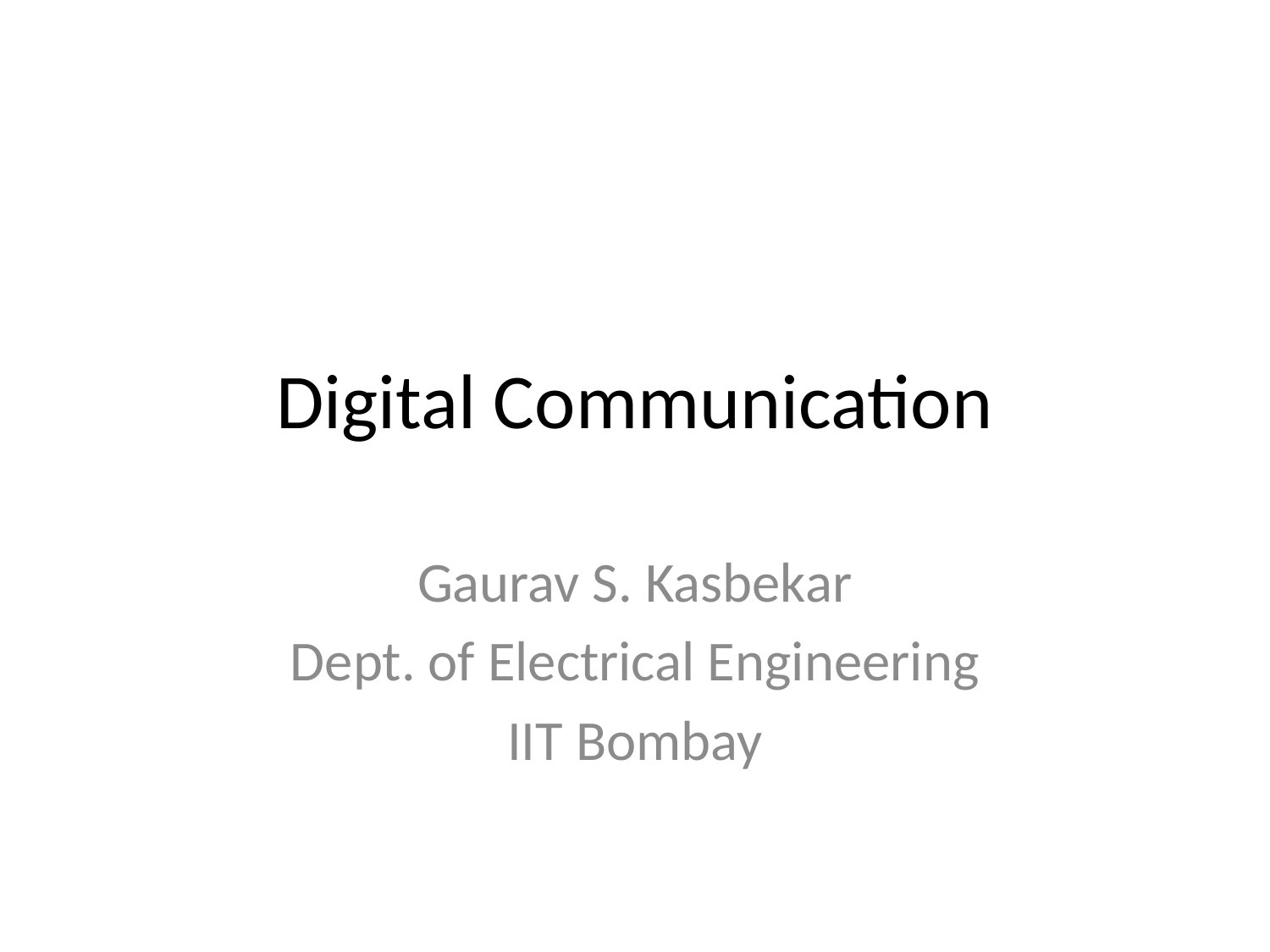

# Digital Communication
Gaurav S. Kasbekar
Dept. of Electrical Engineering
IIT Bombay